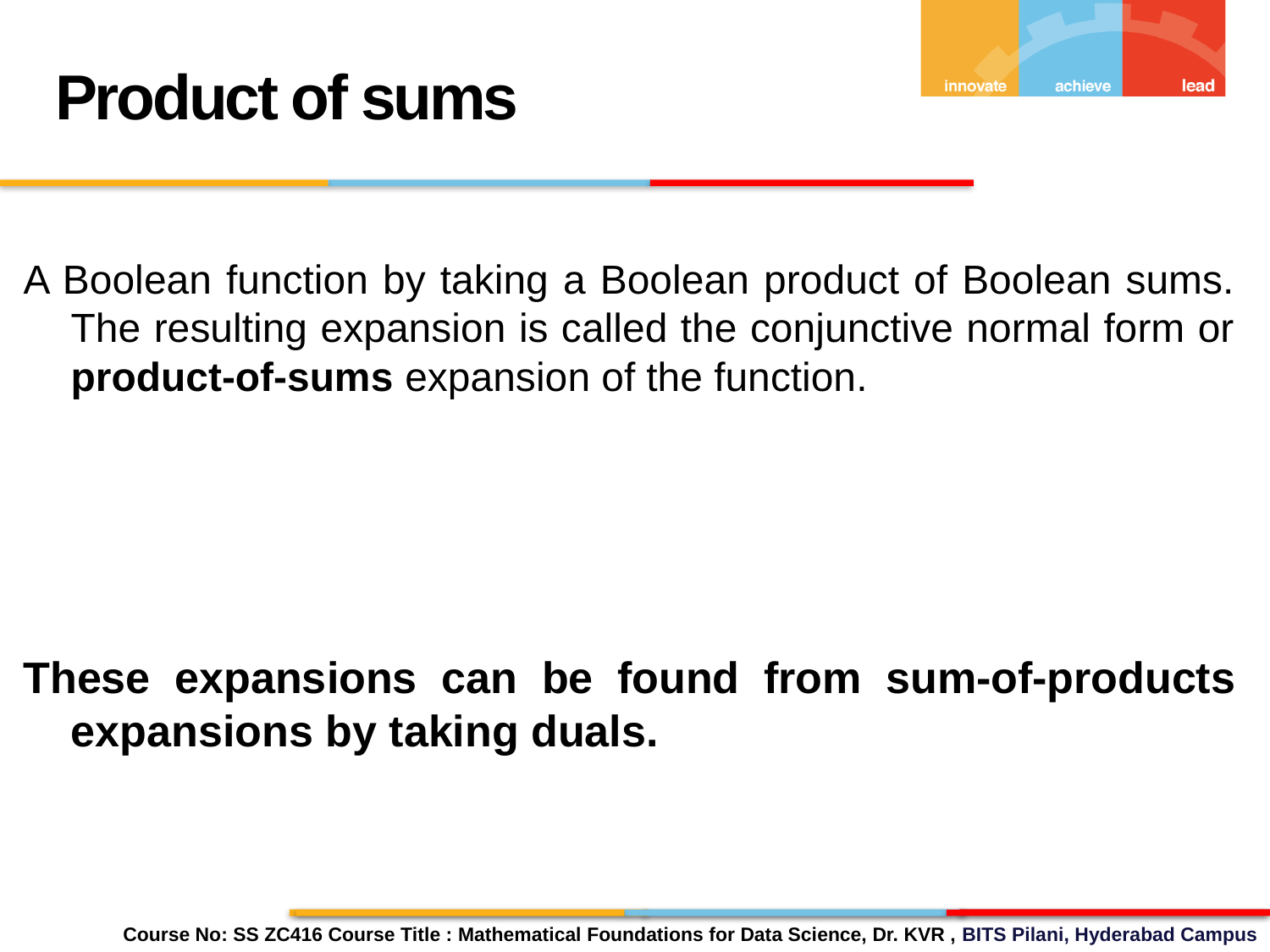

Product of sums

A Boolean function by taking a Boolean product of Boolean sums. The resulting expansion is called the conjunctive normal form or product-of-sums expansion of the function.

These expansions can be found from sum-of-products expansions by taking duals.